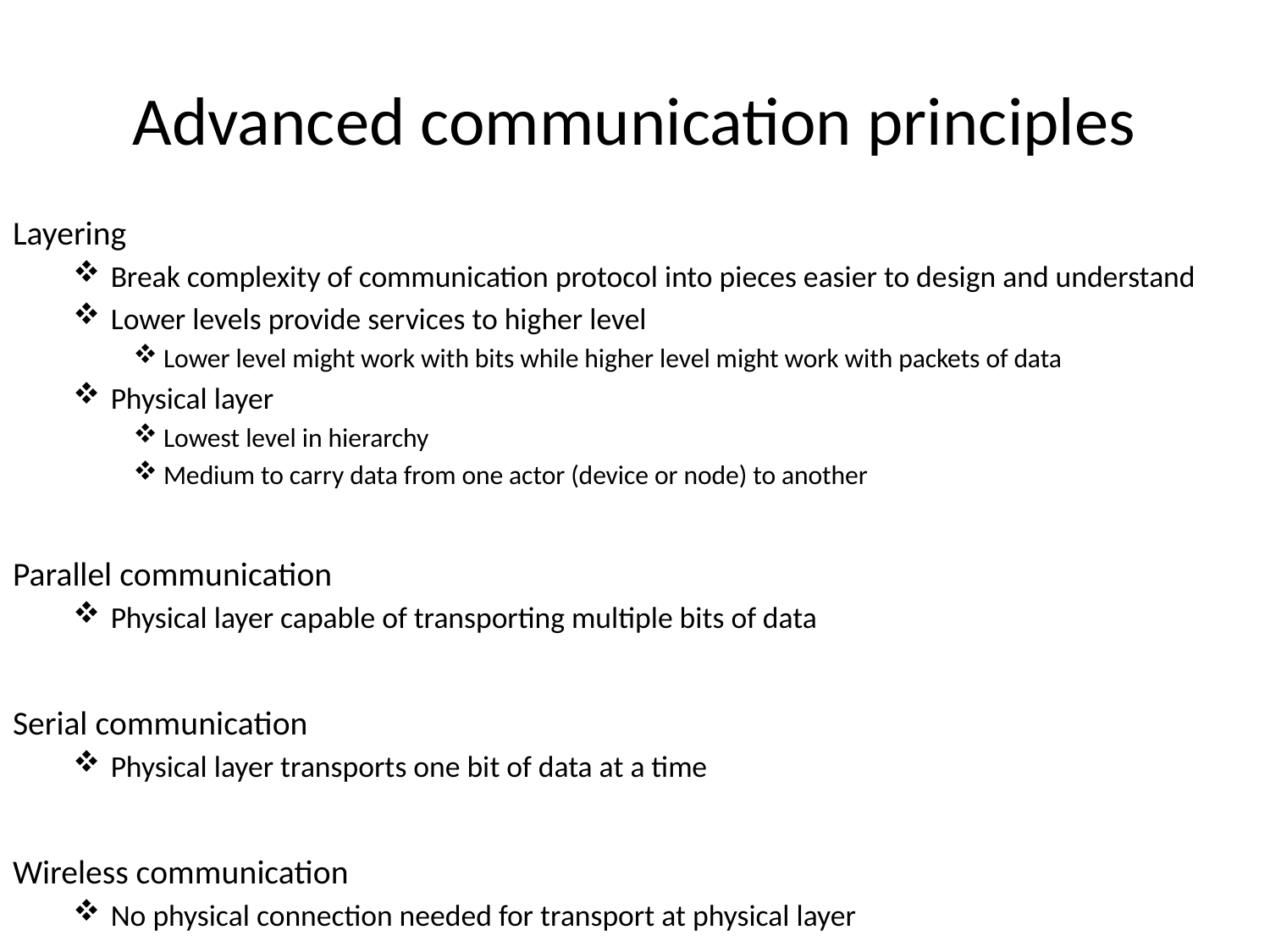

# Advanced communication principles
Layering
Break complexity of communication protocol into pieces easier to design and understand
Lower levels provide services to higher level
Lower level might work with bits while higher level might work with packets of data
Physical layer
Lowest level in hierarchy
Medium to carry data from one actor (device or node) to another

Parallel communication
Physical layer capable of transporting multiple bits of data

Serial communication
Physical layer transports one bit of data at a time

Wireless communication
No physical connection needed for transport at physical layer